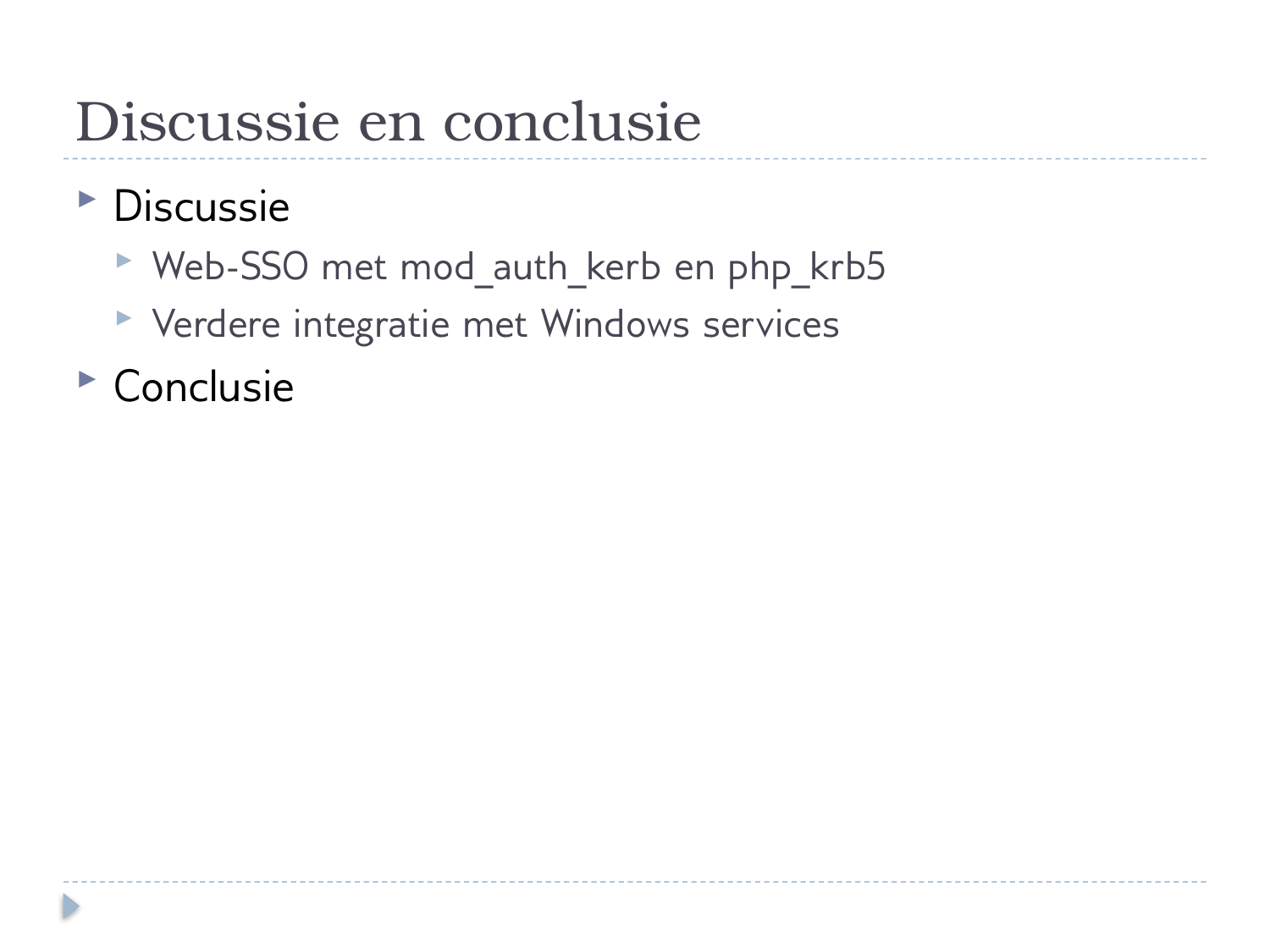

# Discussie en conclusie
Discussie
Web-SSO met mod_auth_kerb en php_krb5
Verdere integratie met Windows services
Conclusie